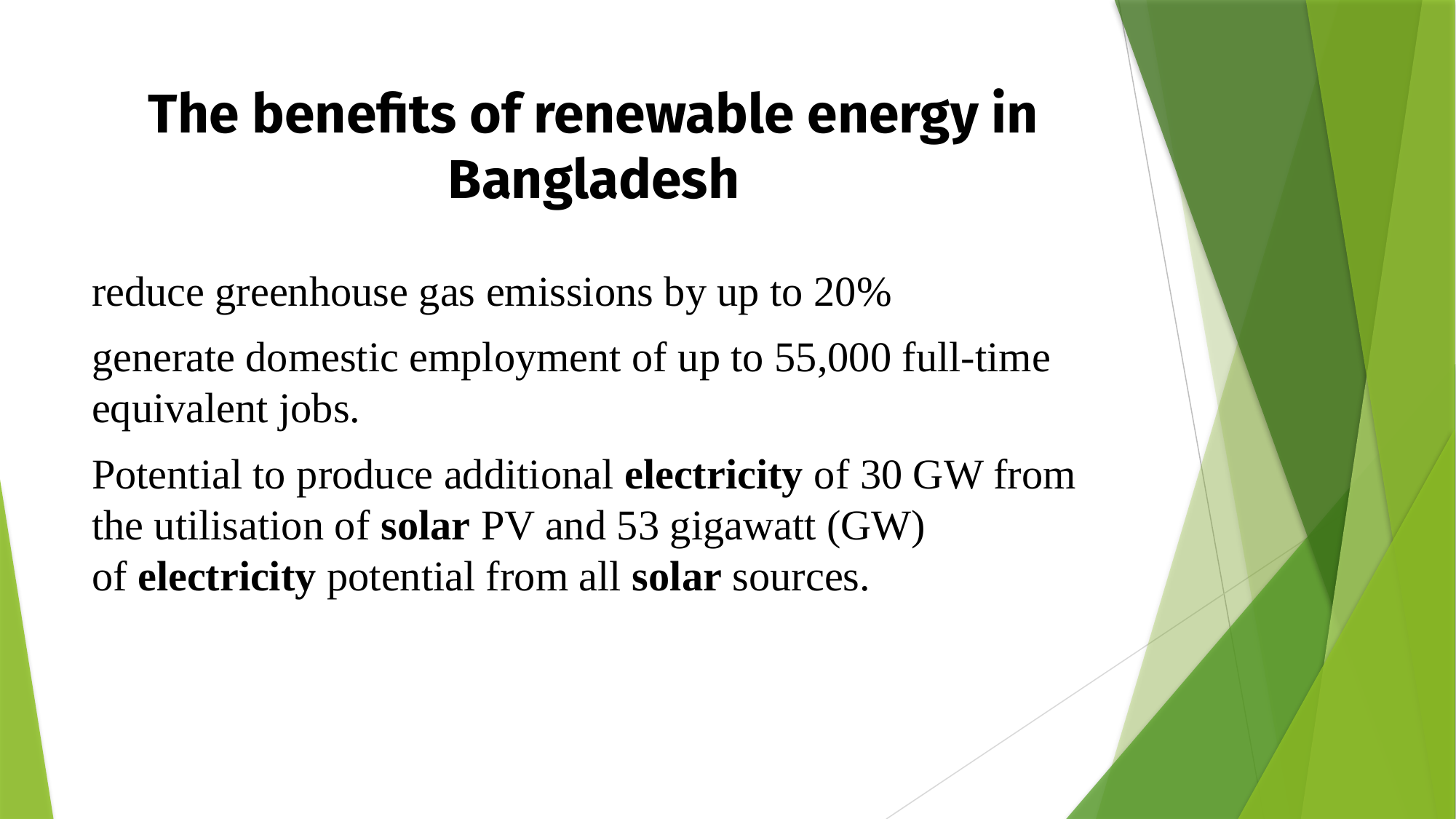

# The benefits of renewable energy in Bangladesh
reduce greenhouse gas emissions by up to 20%
generate domestic employment of up to 55,000 full-time equivalent jobs.
Potential to produce additional electricity of 30 GW from the utilisation of solar PV and 53 gigawatt (GW) of electricity potential from all solar sources.